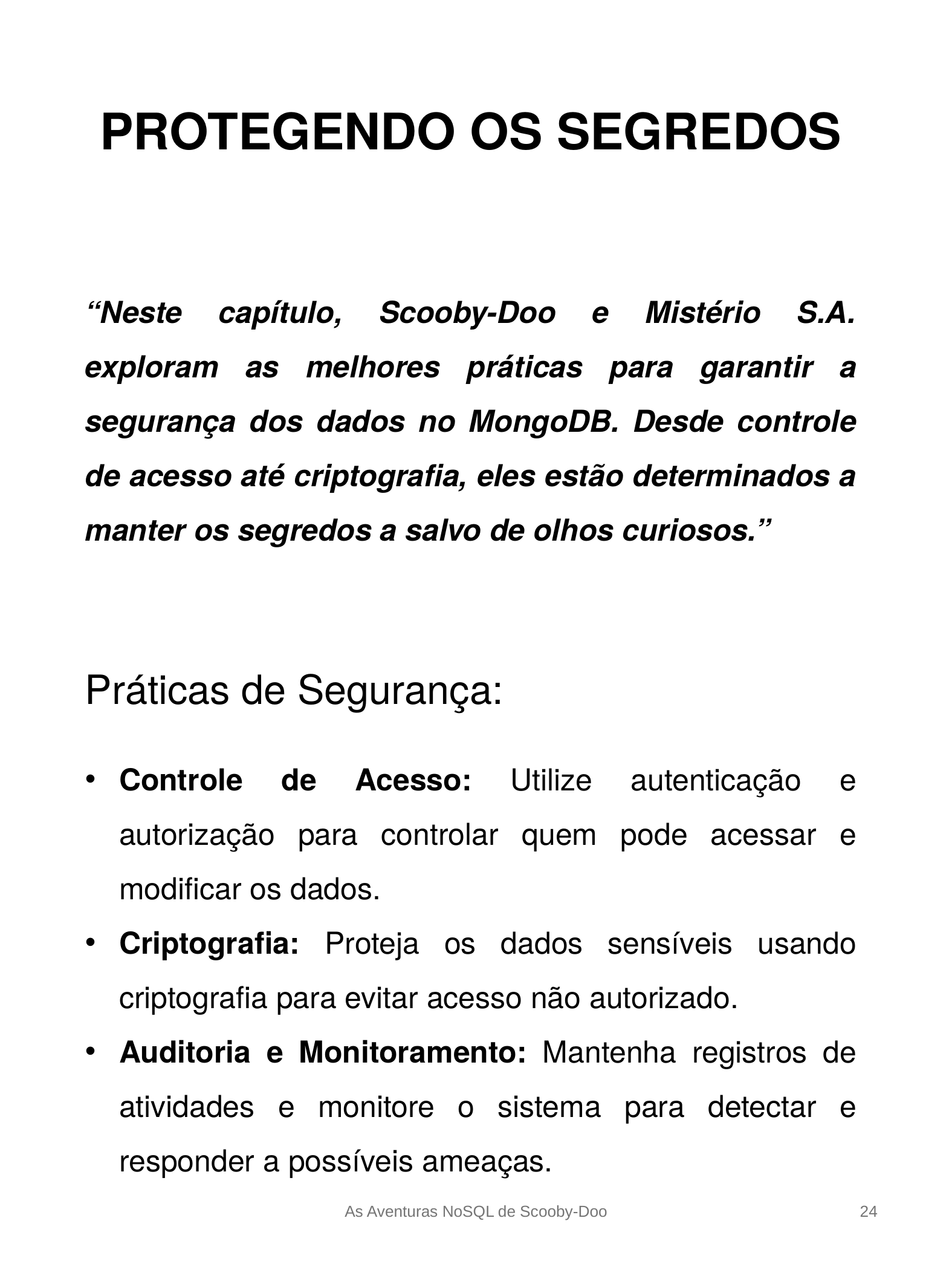

PROTEGENDO OS SEGREDOS
“Neste capítulo, Scooby-Doo e Mistério S.A. exploram as melhores práticas para garantir a segurança dos dados no MongoDB. Desde controle de acesso até criptografia, eles estão determinados a manter os segredos a salvo de olhos curiosos.”
Práticas de Segurança:
Controle de Acesso: Utilize autenticação e autorização para controlar quem pode acessar e modificar os dados.
Criptografia: Proteja os dados sensíveis usando criptografia para evitar acesso não autorizado.
Auditoria e Monitoramento: Mantenha registros de atividades e monitore o sistema para detectar e responder a possíveis ameaças.
As Aventuras NoSQL de Scooby-Doo
24